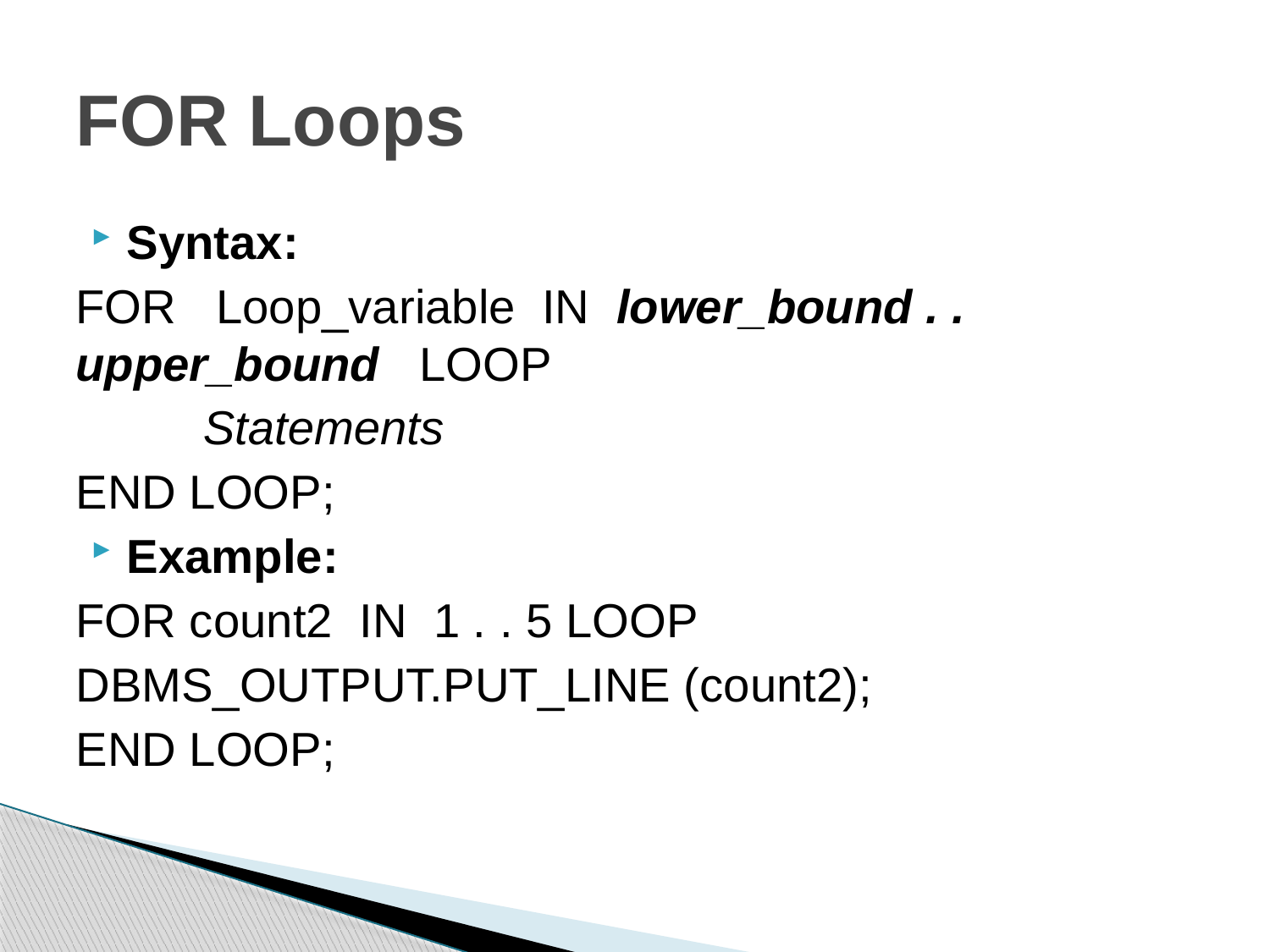

# FOR Loops
Syntax:
FOR   Loop_variable  IN  lower_bound . . upper_bound   LOOP
	Statements
END LOOP;
Example:
FOR count2  IN  1 . . 5 LOOP
DBMS_OUTPUT.PUT_LINE (count2);
END LOOP;